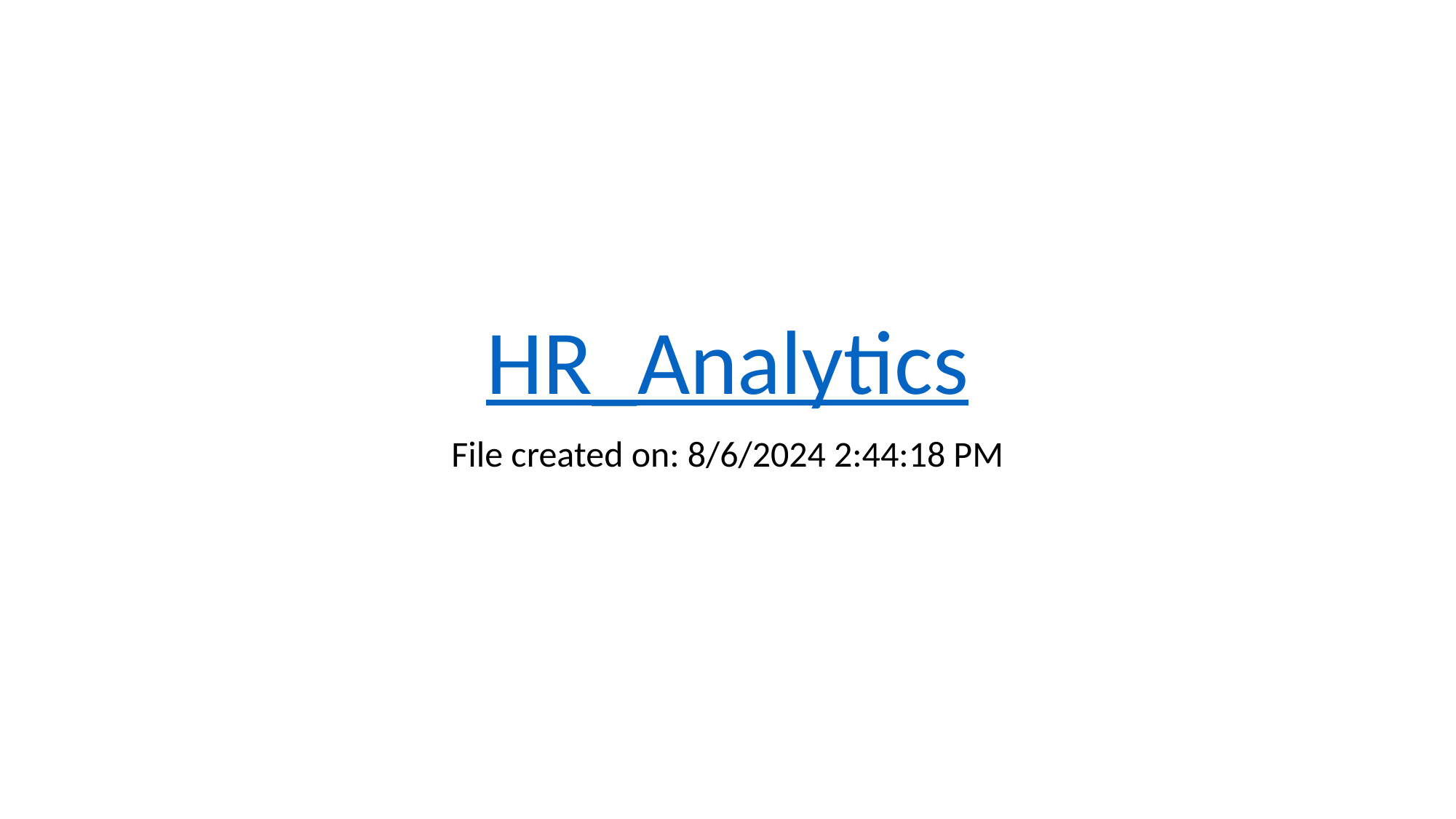

# HR_Analytics
File created on: 8/6/2024 2:44:18 PM